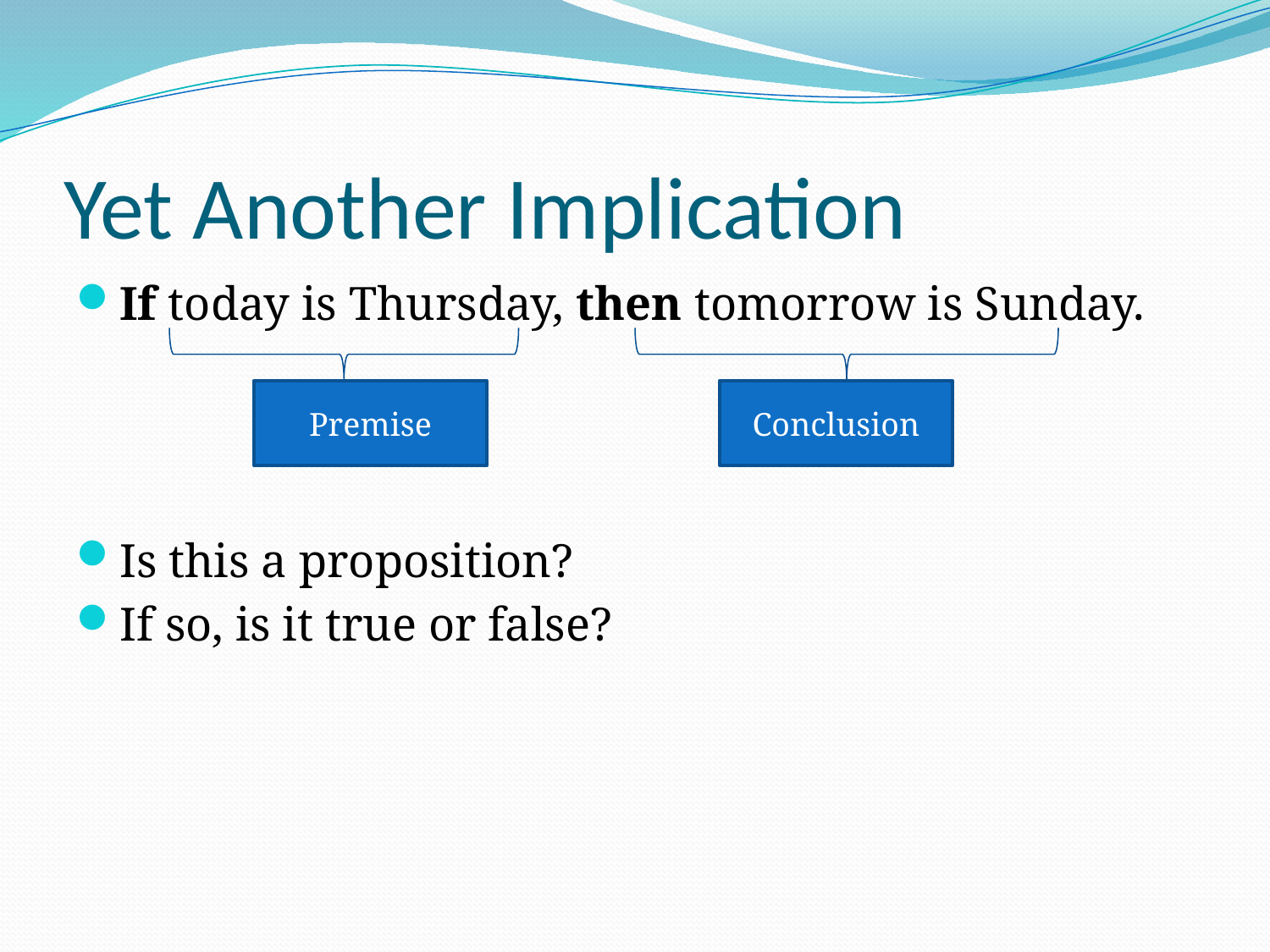

# Yet Another Implication

If today is Thursday, then tomorrow is Sunday.

Is this a proposition?
If so, is it true or false?
Premise
Conclusion